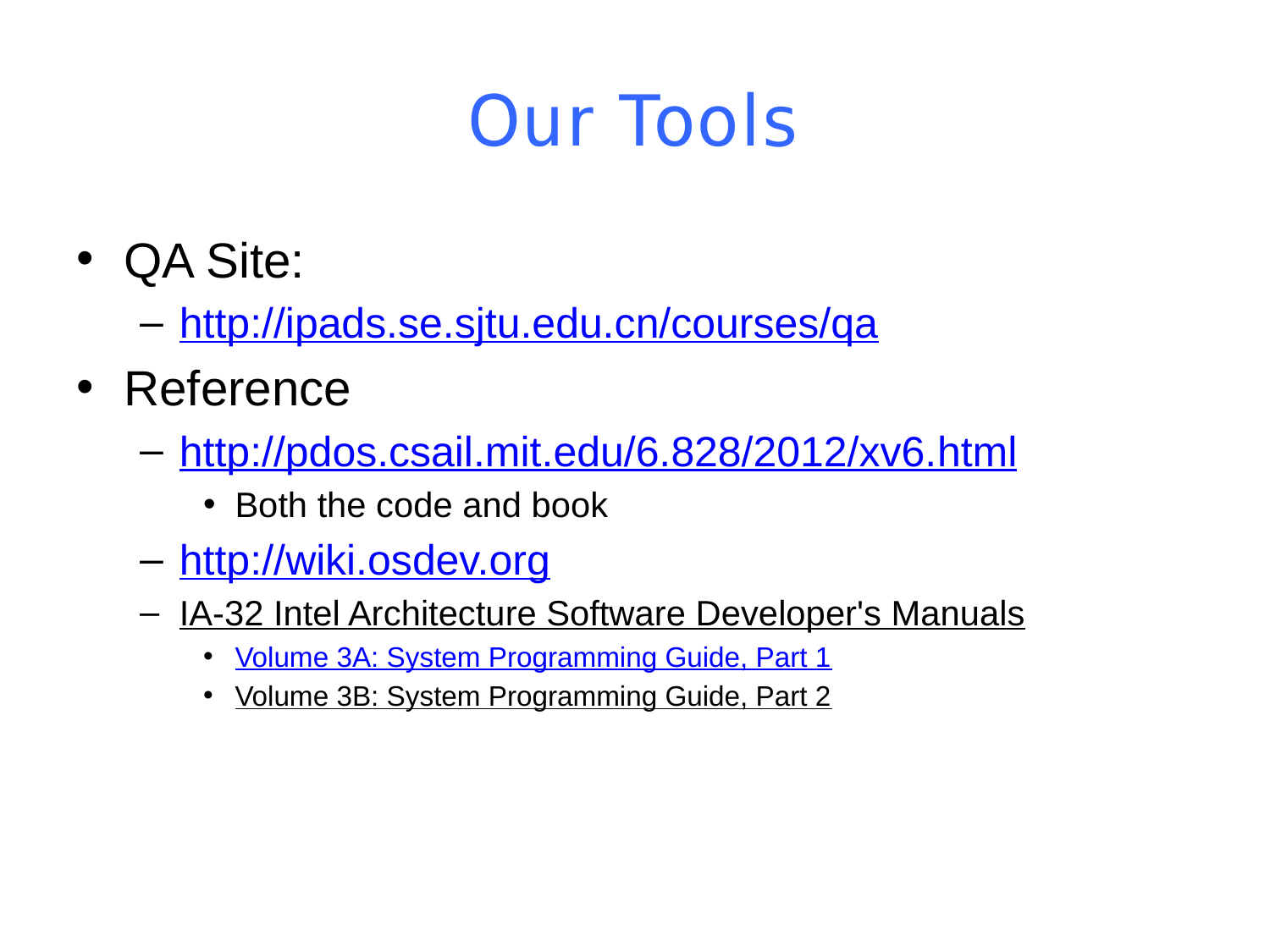

# Our Tools
QA Site:
http://ipads.se.sjtu.edu.cn/courses/qa
Reference
http://pdos.csail.mit.edu/6.828/2012/xv6.html
Both the code and book
http://wiki.osdev.org
IA-32 Intel Architecture Software Developer's Manuals
Volume 3A: System Programming Guide, Part 1
Volume 3B: System Programming Guide, Part 2